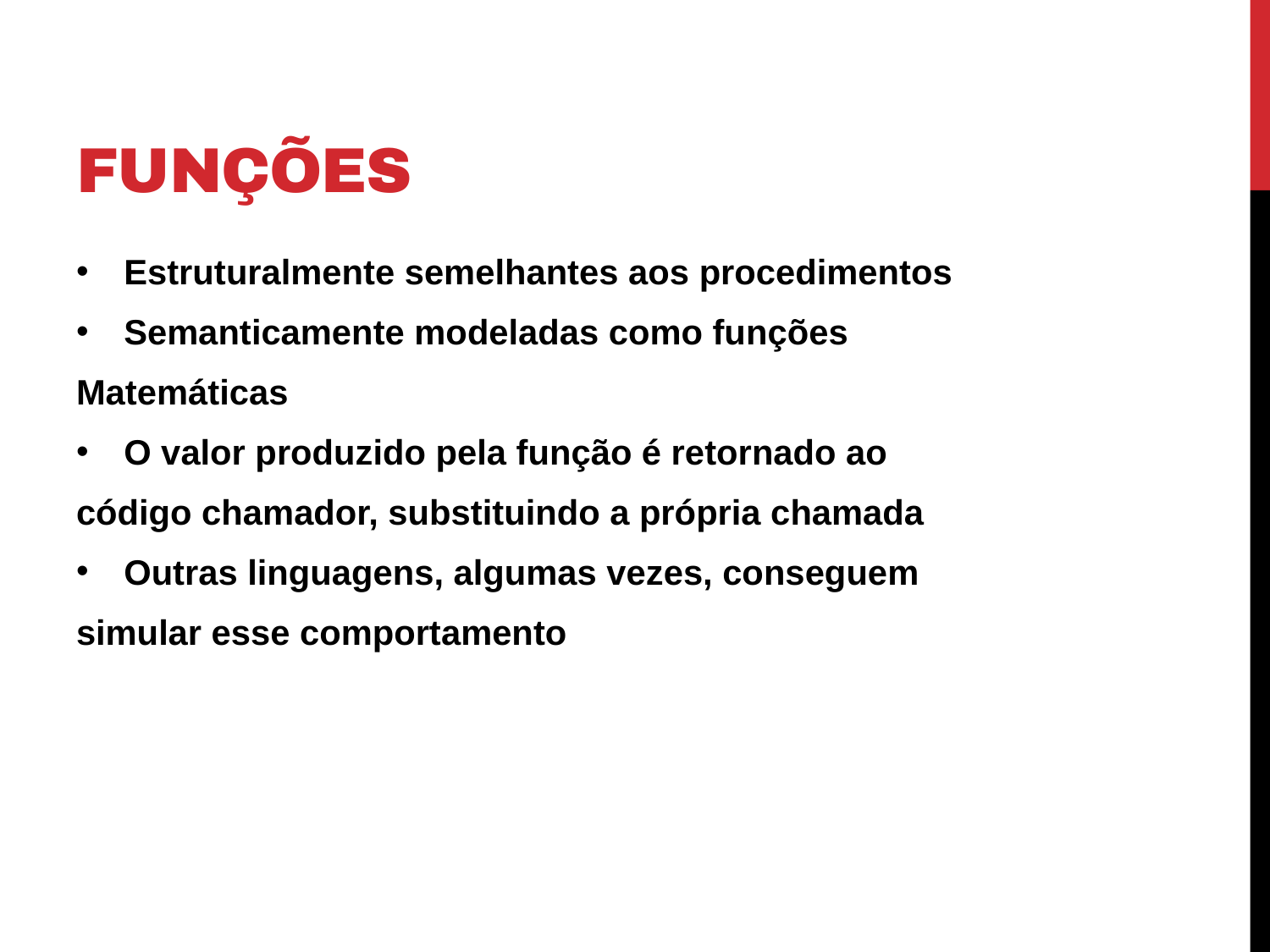

# Funções
Estruturalmente semelhantes aos procedimentos
Semanticamente modeladas como funções
Matemáticas
O valor produzido pela função é retornado ao
código chamador, substituindo a própria chamada
Outras linguagens, algumas vezes, conseguem
simular esse comportamento